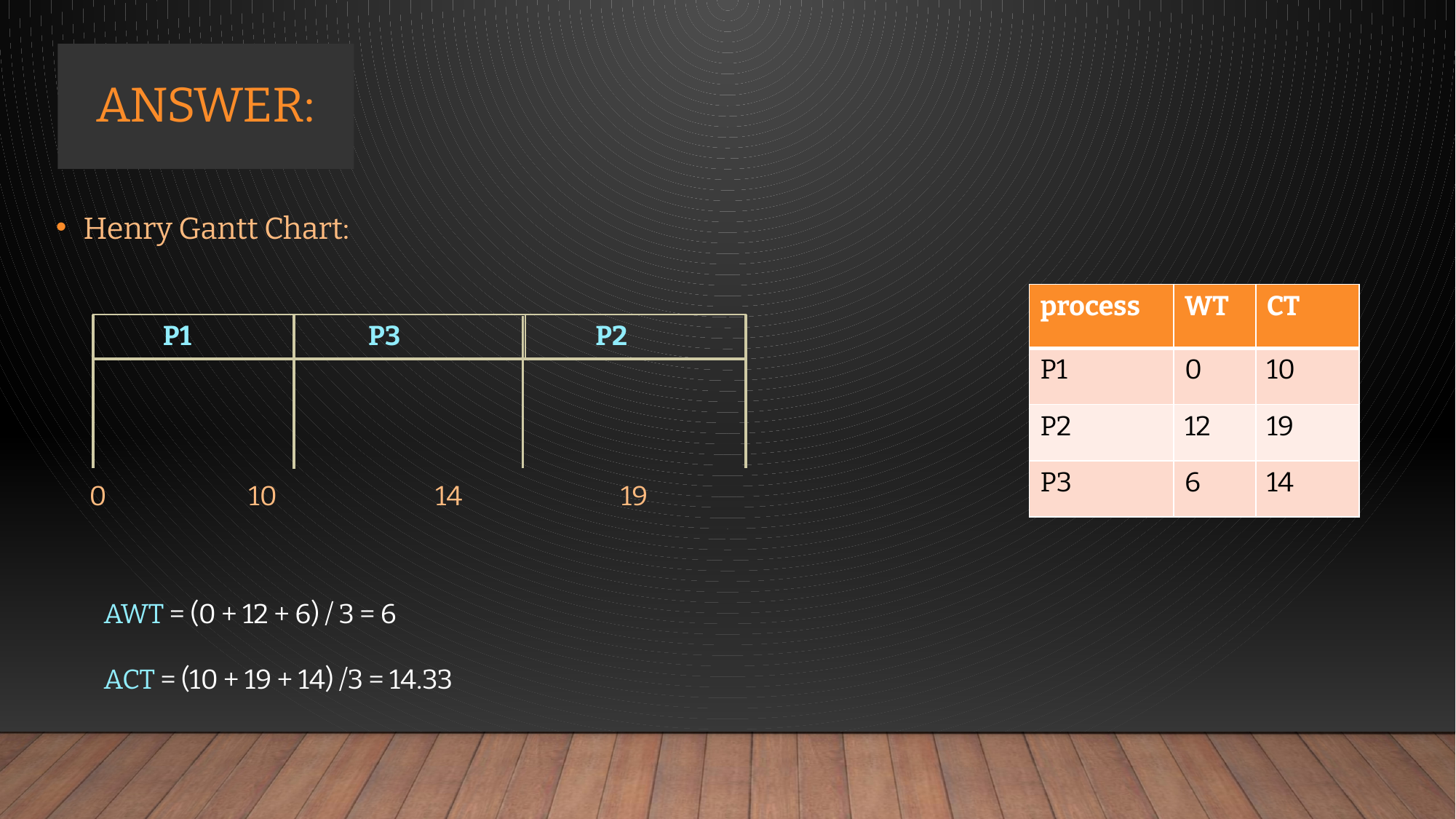

# Answer:
Henry Gantt Chart:
| process | WT | CT |
| --- | --- | --- |
| P1 | 0 | 10 |
| P2 | 12 | 19 |
| P3 | 6 | 14 |
| P1 | P3 | P2 |
| --- | --- | --- |
 0                          10                             14                             19
AWT = (0 + 12 + 6) / 3 = 6

ACT = (10 + 19 + 14) /3 = 14.33